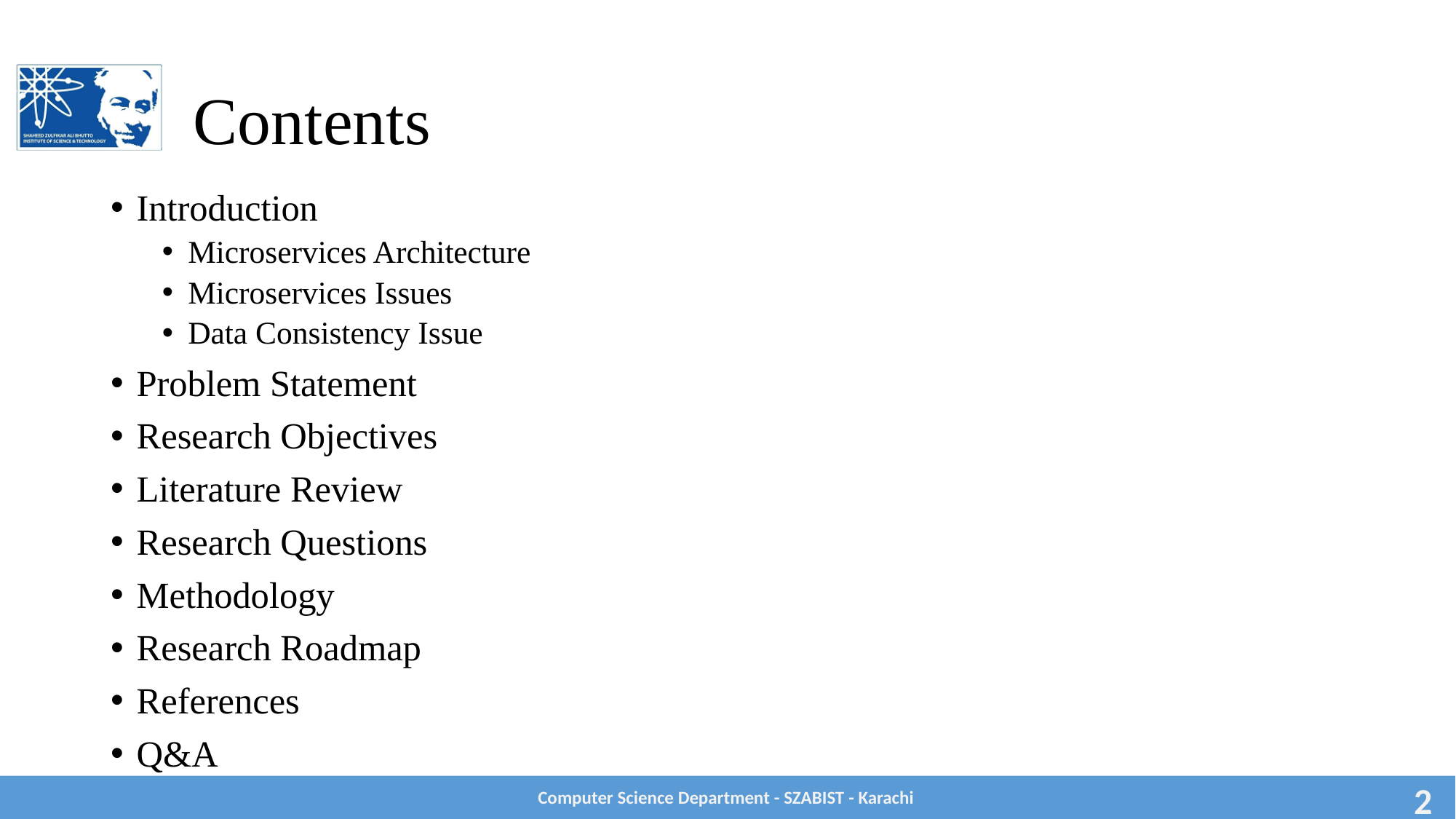

# Contents
Introduction
Microservices Architecture
Microservices Issues
Data Consistency Issue
Problem Statement
Research Objectives
Literature Review
Research Questions
Methodology
Research Roadmap
References
Q&A
Computer Science Department - SZABIST - Karachi
2